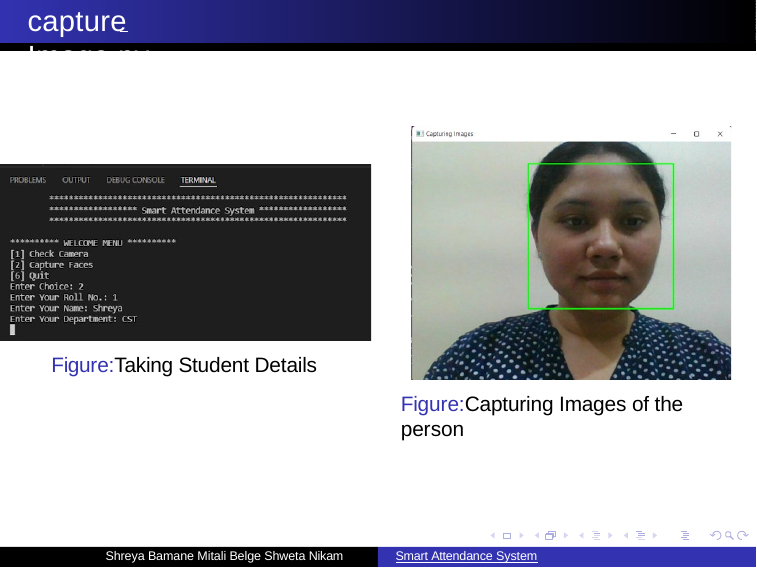

capture Image.py

Figure:Taking Student Details
Figure:Capturing Images of the person

Shreya Bamane Mitali Belge Shweta Nikam
Smart Attendance System